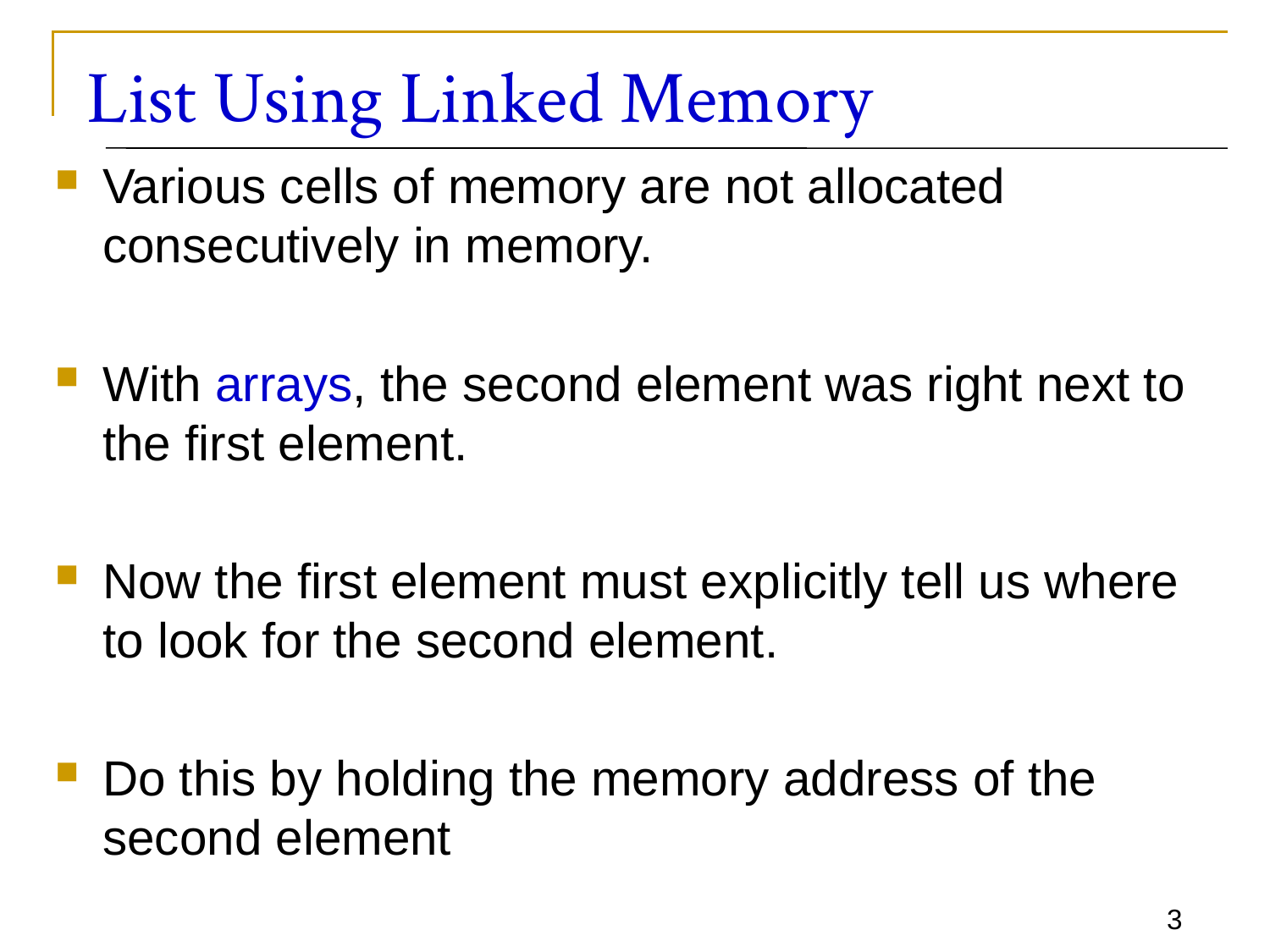

# List Using Linked Memory
Various cells of memory are not allocated consecutively in memory.

With arrays, the second element was right next to the first element.

Now the first element must explicitly tell us where to look for the second element.

Do this by holding the memory address of the second element